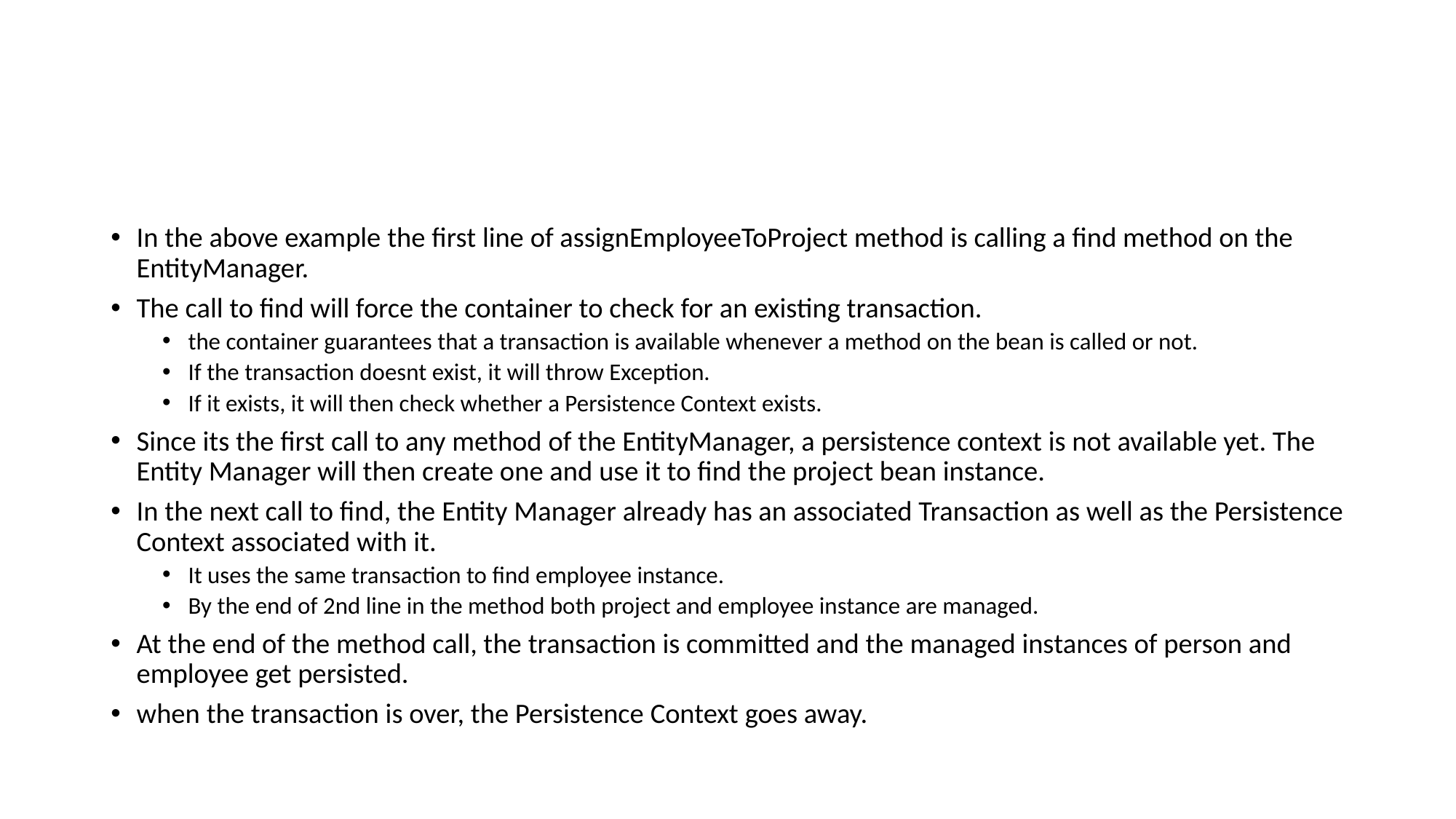

#
In the above example the first line of assignEmployeeToProject method is calling a find method on the EntityManager.
The call to find will force the container to check for an existing transaction.
the container guarantees that a transaction is available whenever a method on the bean is called or not.
If the transaction doesnt exist, it will throw Exception.
If it exists, it will then check whether a Persistence Context exists.
Since its the first call to any method of the EntityManager, a persistence context is not available yet. The Entity Manager will then create one and use it to find the project bean instance.
In the next call to find, the Entity Manager already has an associated Transaction as well as the Persistence Context associated with it.
It uses the same transaction to find employee instance.
By the end of 2nd line in the method both project and employee instance are managed.
At the end of the method call, the transaction is committed and the managed instances of person and employee get persisted.
when the transaction is over, the Persistence Context goes away.